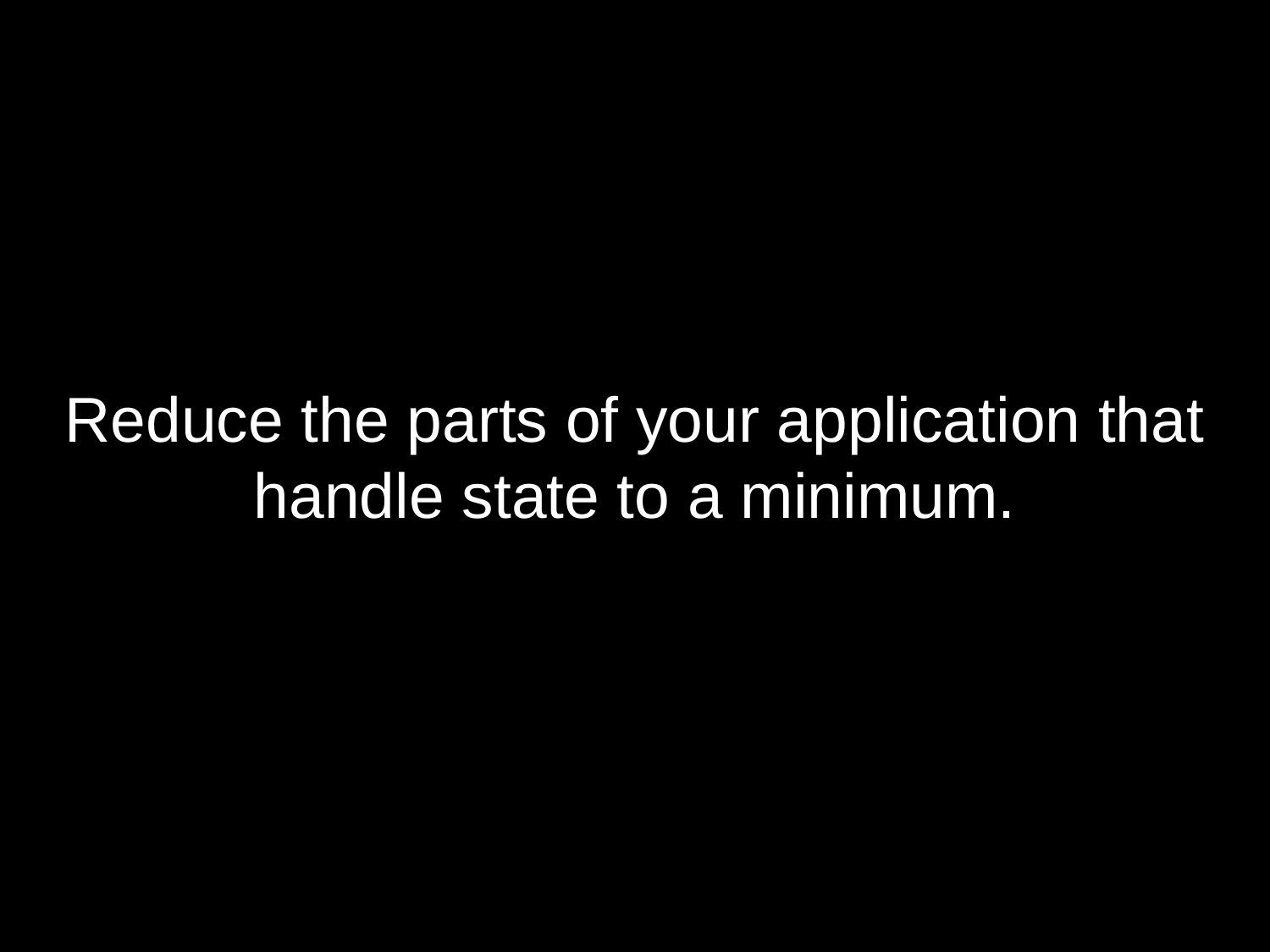

# Reduce the parts of your application that handle state to a minimum.